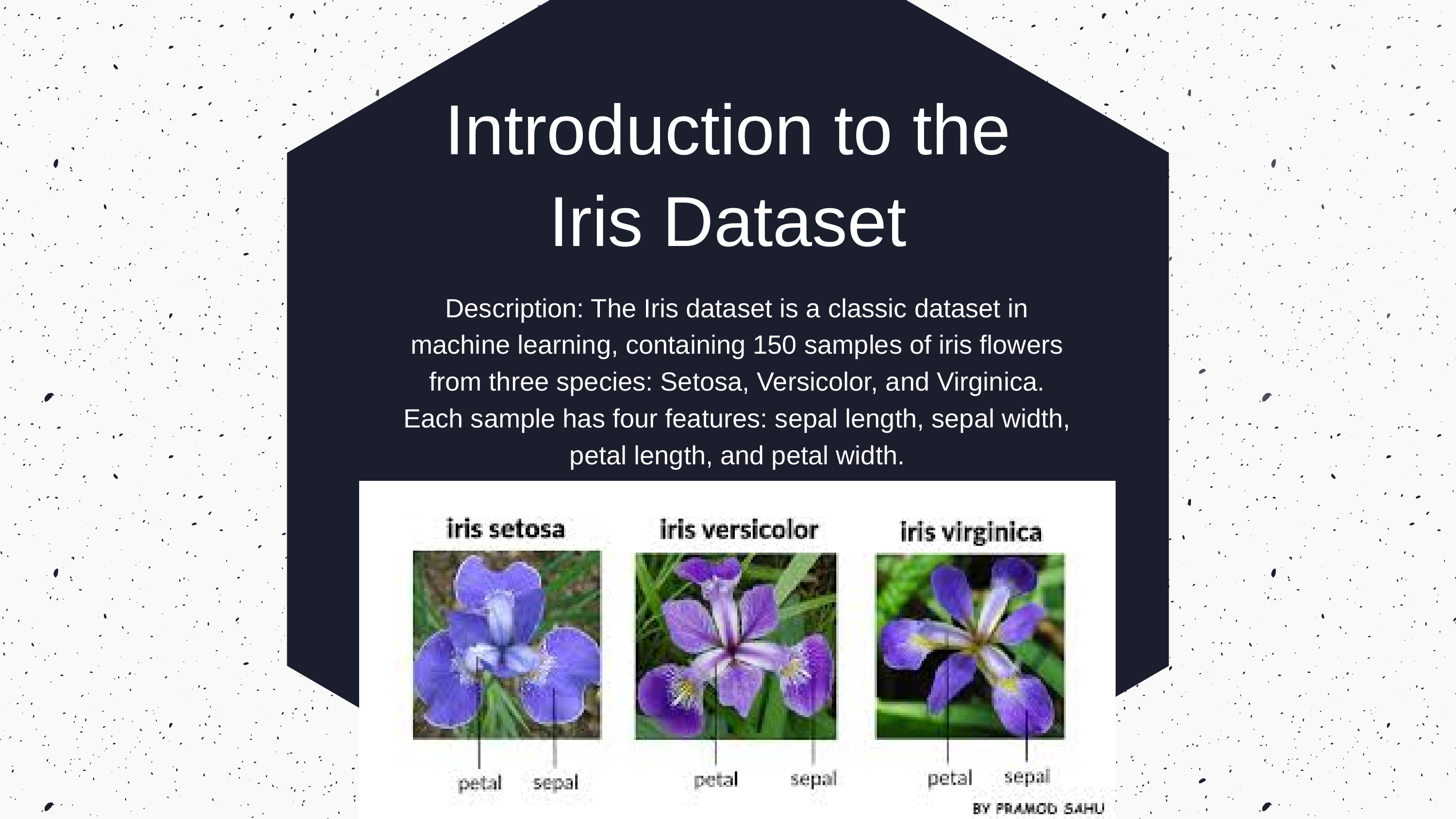

Introduction to the Iris Dataset
Description: The Iris dataset is a classic dataset in machine learning, containing 150 samples of iris flowers from three species: Setosa, Versicolor, and Virginica. Each sample has four features: sepal length, sepal width, petal length, and petal width.